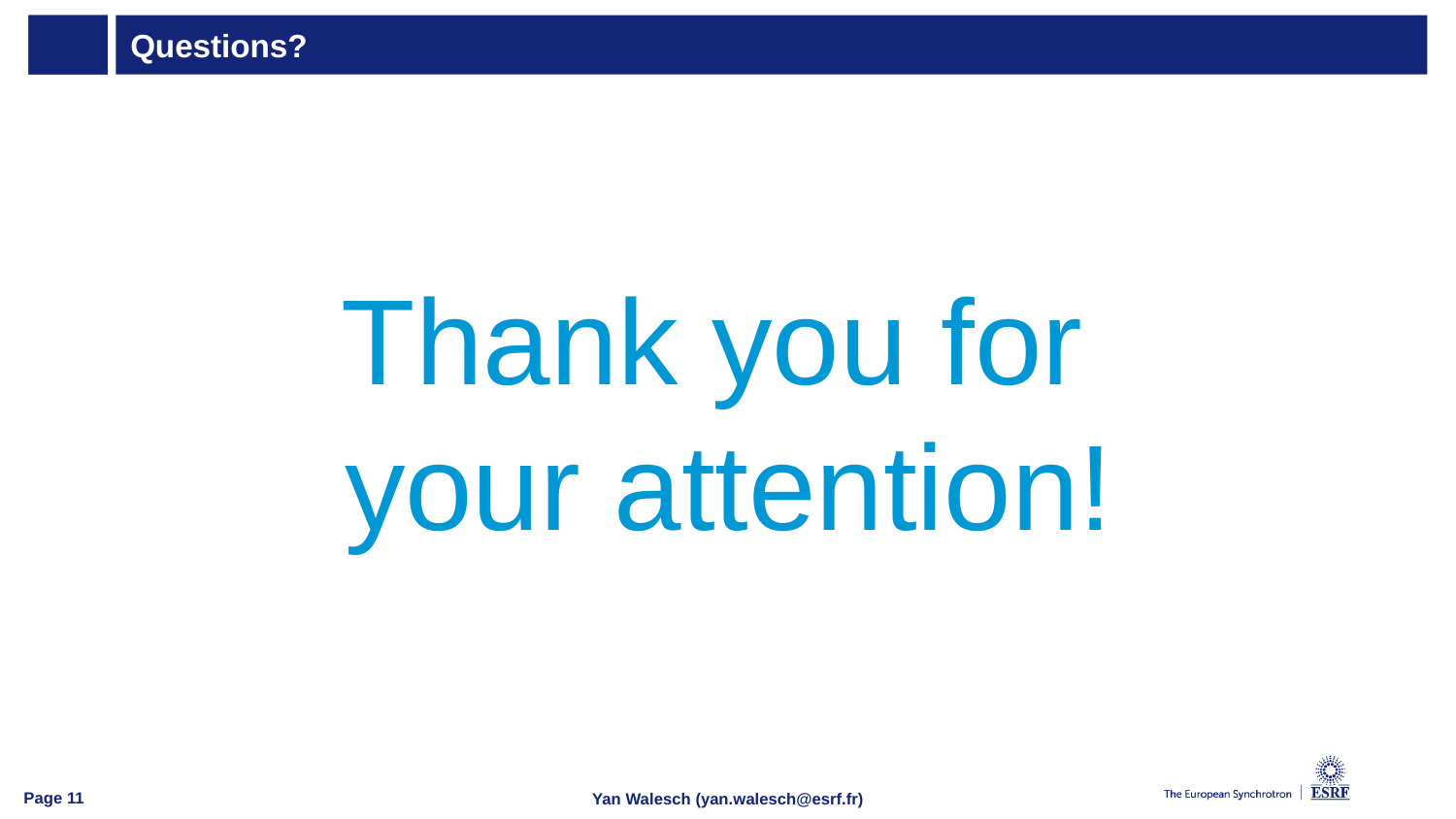

# Questions?
Thank you for
your attention!
Page 11